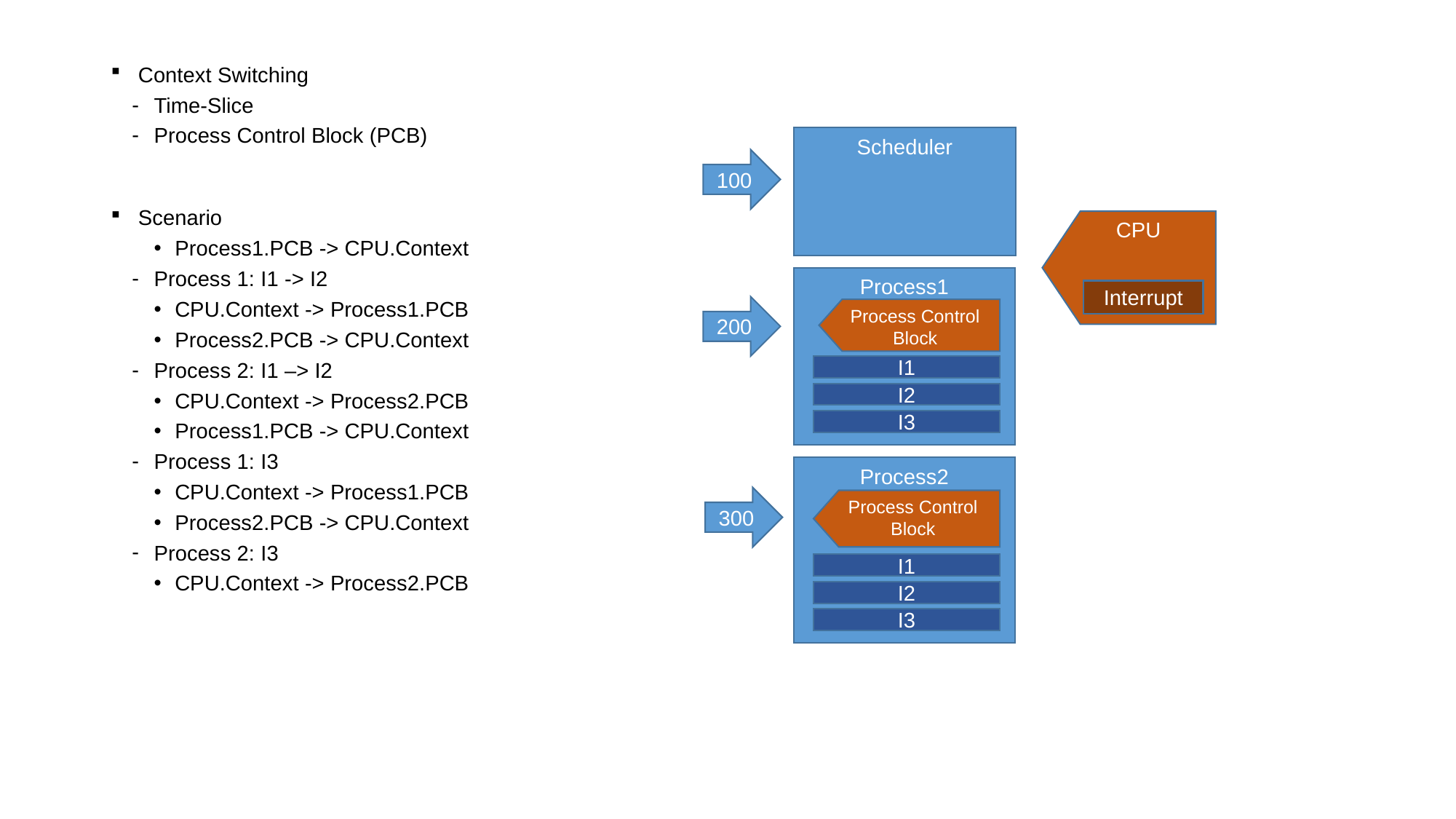

Context Switching
Time-Slice
Process Control Block (PCB)

Scenario
Process1.PCB -> CPU.Context
Process 1: I1 -> I2
CPU.Context -> Process1.PCB
Process2.PCB -> CPU.Context
Process 2: I1 –> I2
CPU.Context -> Process2.PCB
Process1.PCB -> CPU.Context
Process 1: I3
CPU.Context -> Process1.PCB
Process2.PCB -> CPU.Context
Process 2: I3
CPU.Context -> Process2.PCB

Scheduler
100
CPU
Process1
Interrupt
200
Process Control Block
I1
I2
I3
Process2
300
Process Control Block
I1
I2
I3